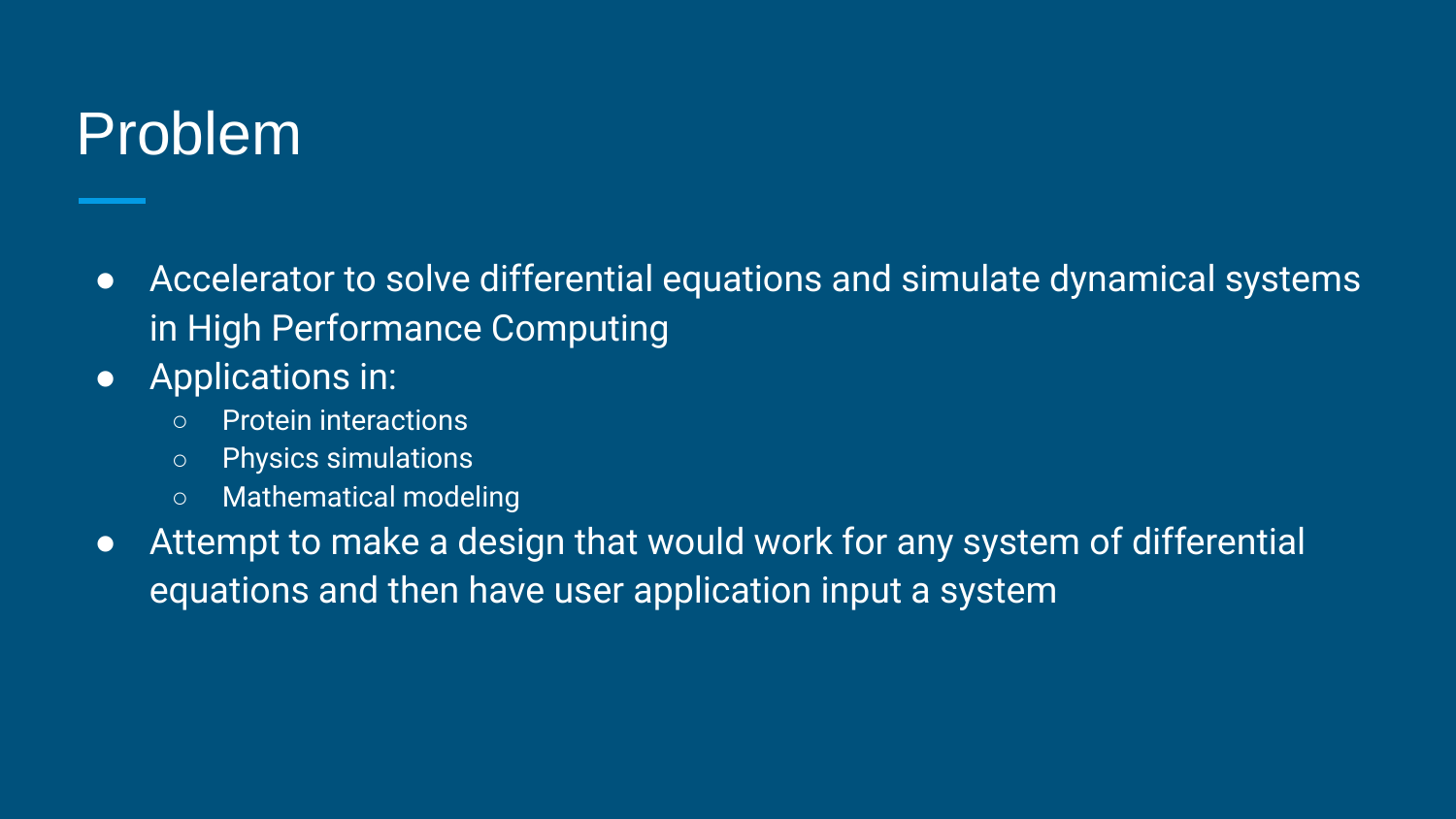

# Problem
Accelerator to solve differential equations and simulate dynamical systems in High Performance Computing
Applications in:
Protein interactions
Physics simulations
Mathematical modeling
Attempt to make a design that would work for any system of differential equations and then have user application input a system